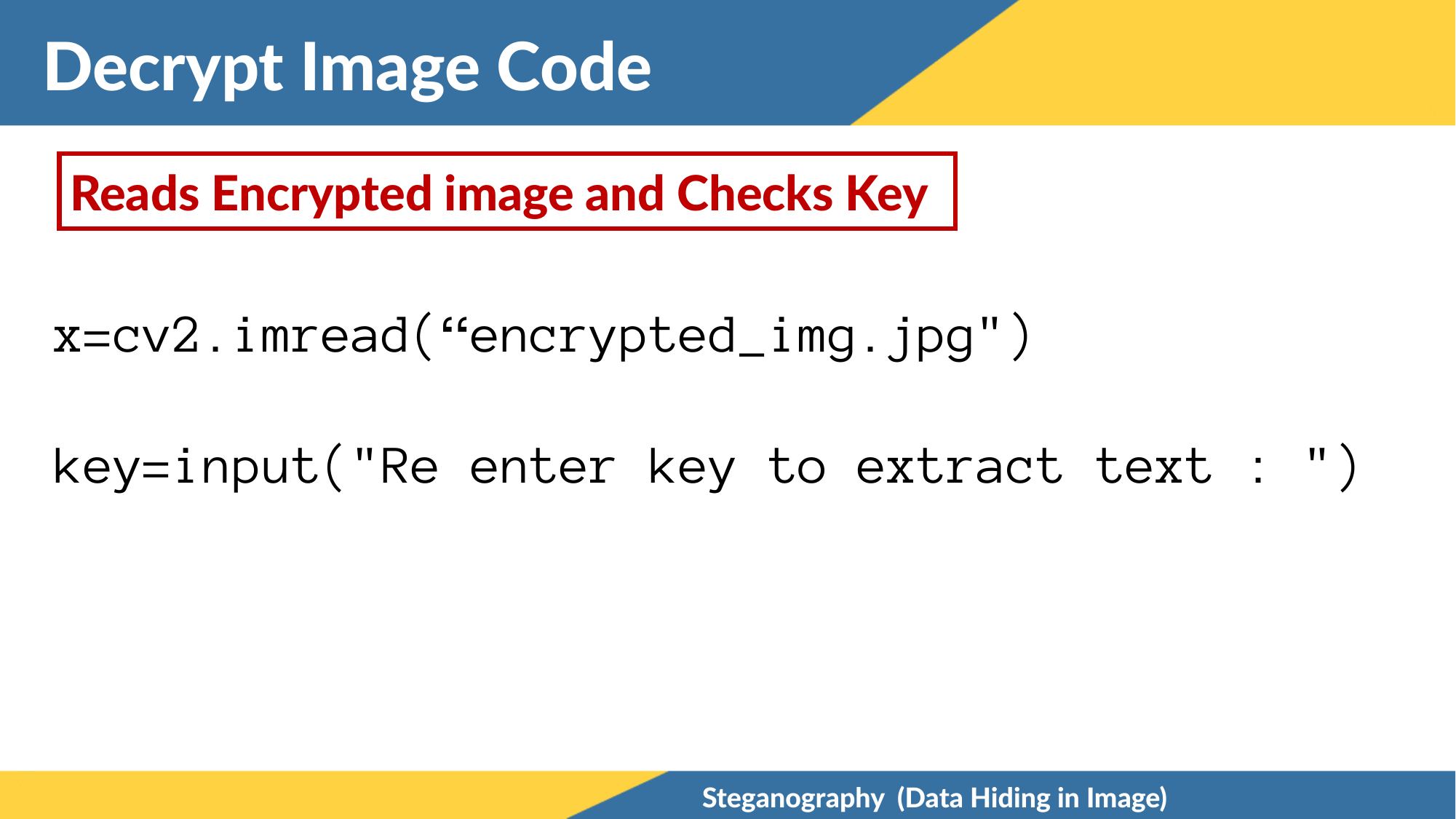

Decrypt Image Code
Reads Encrypted image and Checks Key
x=cv2.imread(“encrypted_img.jpg")

key=input("Re enter key to extract text : ")
Steganography  (Data Hiding in Image)